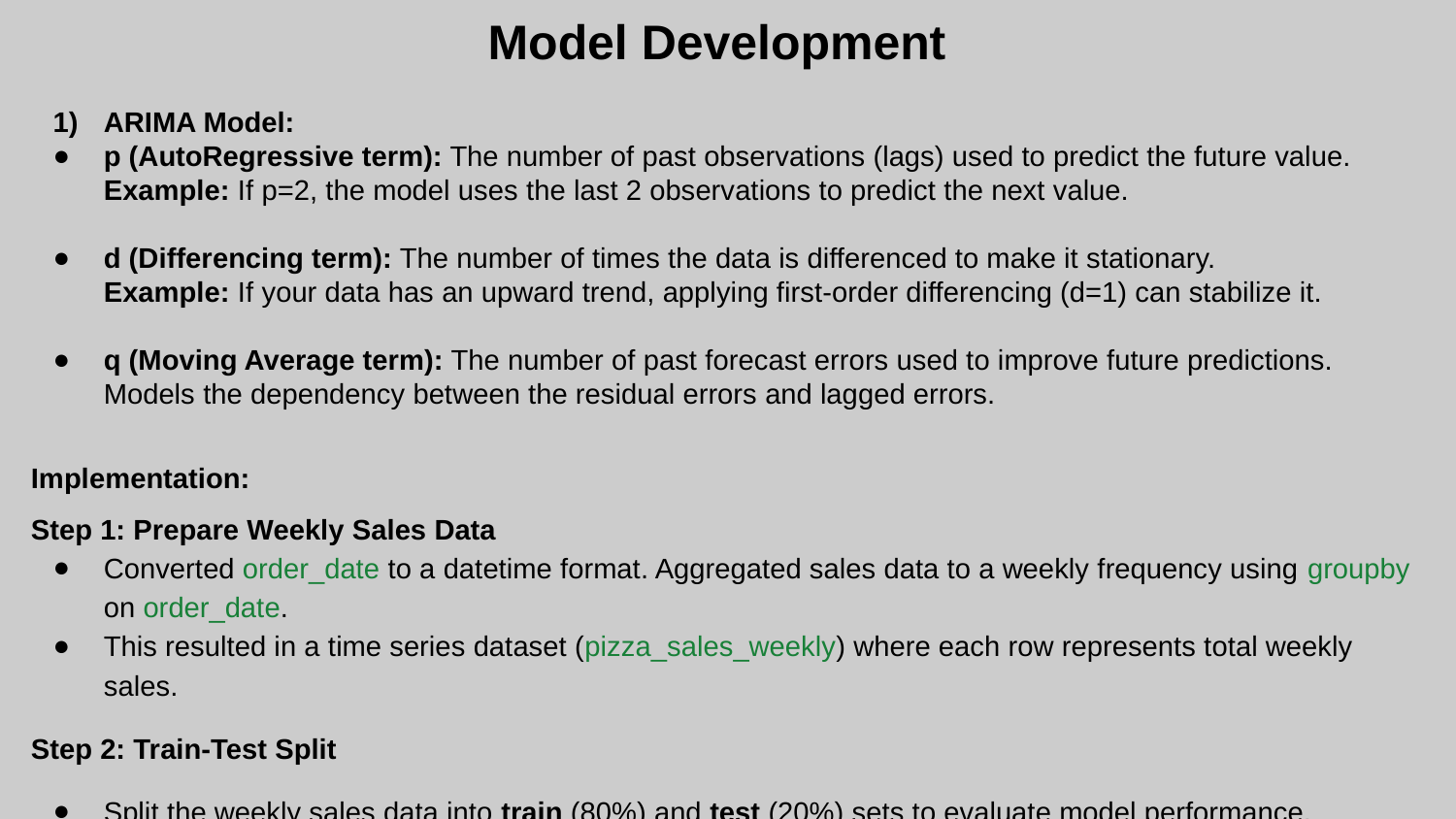

Model Development
ARIMA Model:
p (AutoRegressive term): The number of past observations (lags) used to predict the future value.
Example: If p=2, the model uses the last 2 observations to predict the next value.

d (Differencing term): The number of times the data is differenced to make it stationary.
Example: If your data has an upward trend, applying first-order differencing (d=1) can stabilize it.

q (Moving Average term): The number of past forecast errors used to improve future predictions. Models the dependency between the residual errors and lagged errors.

Implementation:
Step 1: Prepare Weekly Sales Data
Converted order_date to a datetime format. Aggregated sales data to a weekly frequency using groupby on order_date.
This resulted in a time series dataset (pizza_sales_weekly) where each row represents total weekly sales.
Step 2: Train-Test Split
Split the weekly sales data into train (80%) and test (20%) sets to evaluate model performance.